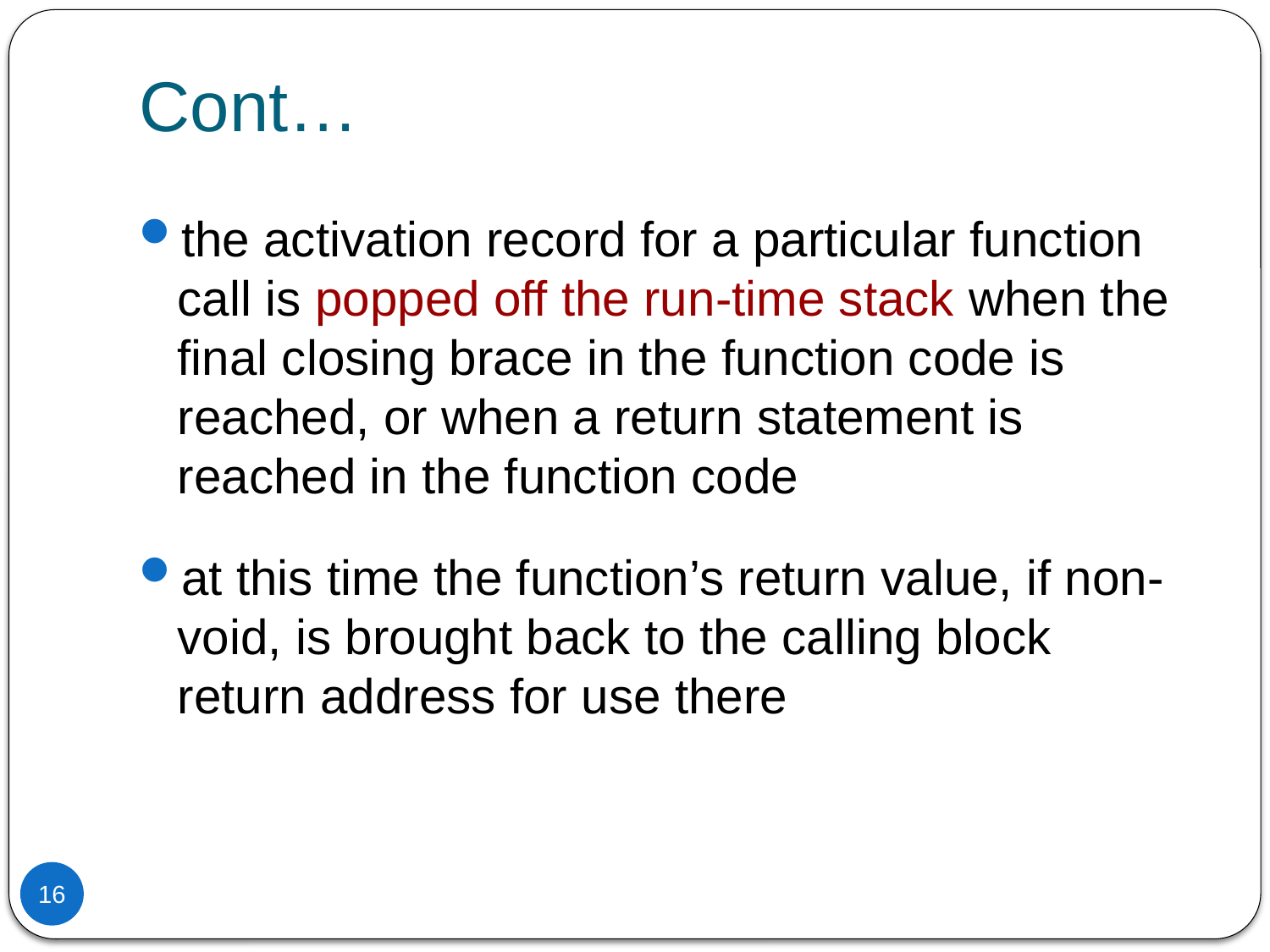

# Cont…
the activation record for a particular function call is popped off the run-time stack when the final closing brace in the function code is reached, or when a return statement is reached in the function code

at this time the function’s return value, if non-void, is brought back to the calling block return address for use there

16